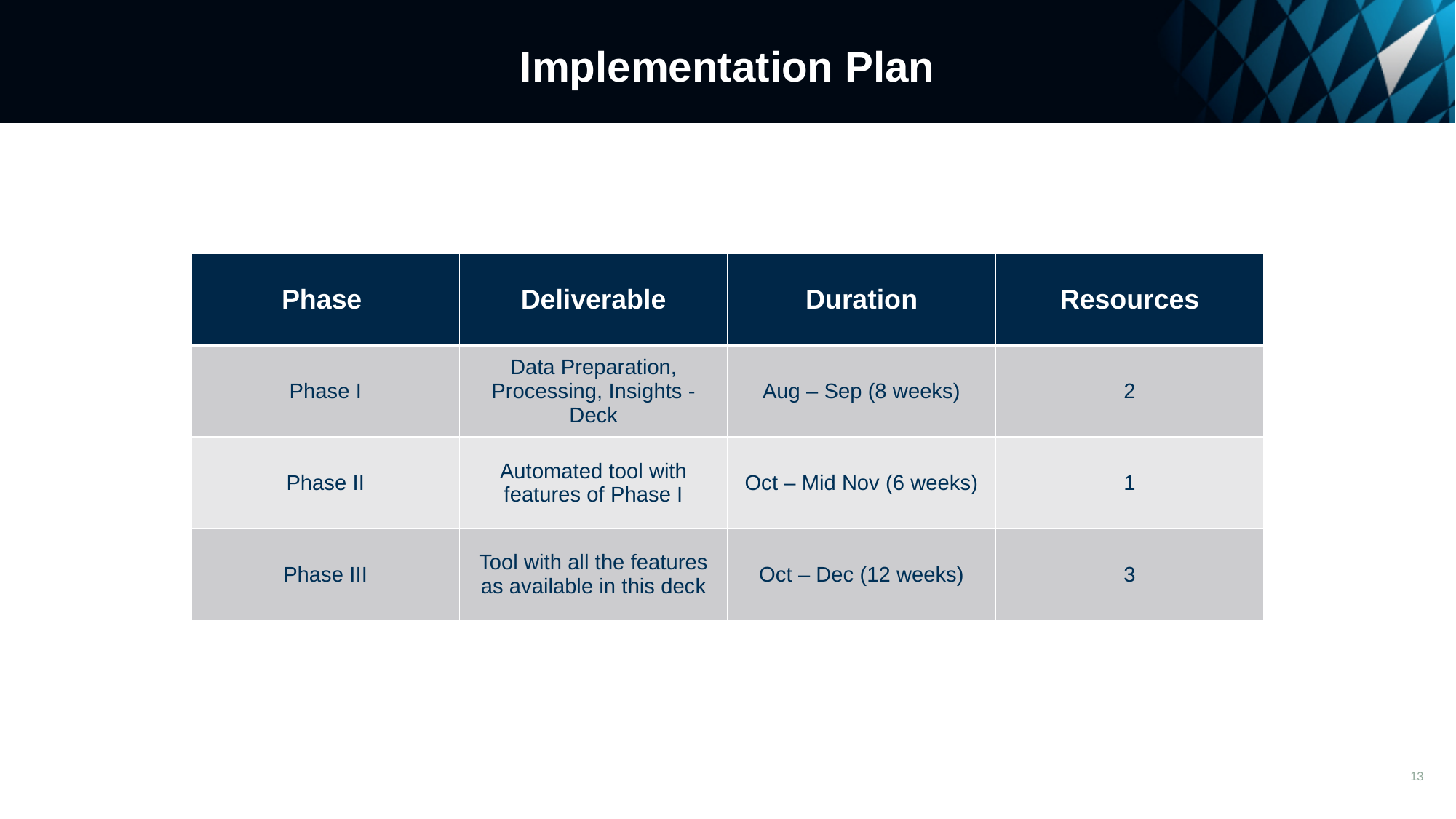

# Implementation Plan
| Phase | Deliverable | Duration | Resources |
| --- | --- | --- | --- |
| Phase I | Data Preparation, Processing, Insights - Deck | Aug – Sep (8 weeks) | 2 |
| Phase II | Automated tool with features of Phase I | Oct – Mid Nov (6 weeks) | 1 |
| Phase III | Tool with all the features as available in this deck | Oct – Dec (12 weeks) | 3 |
13